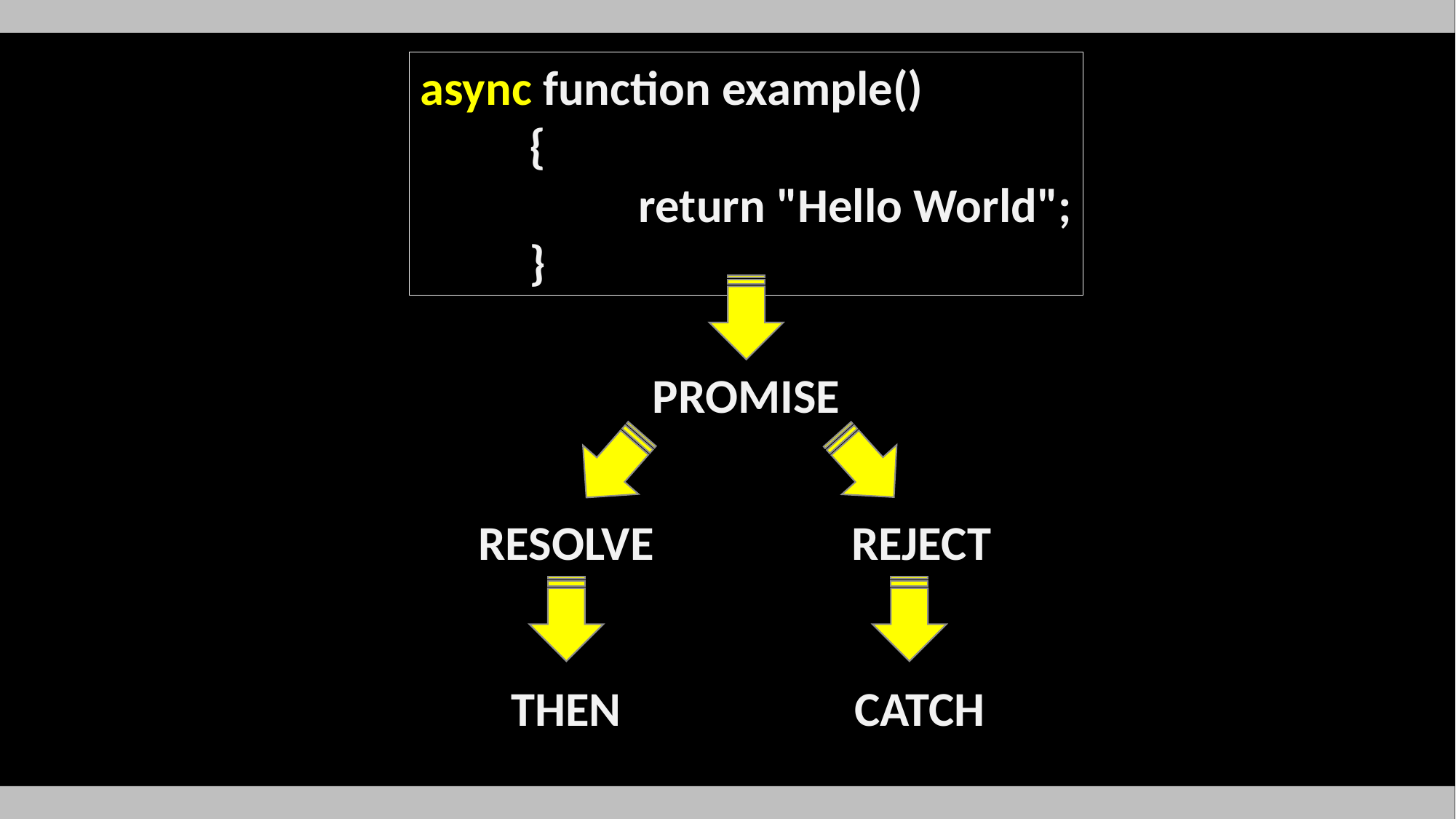

async function example()
	{
		return "Hello World";
	}

PROMISE

REJECT
RESOLVE

CATCH
THEN